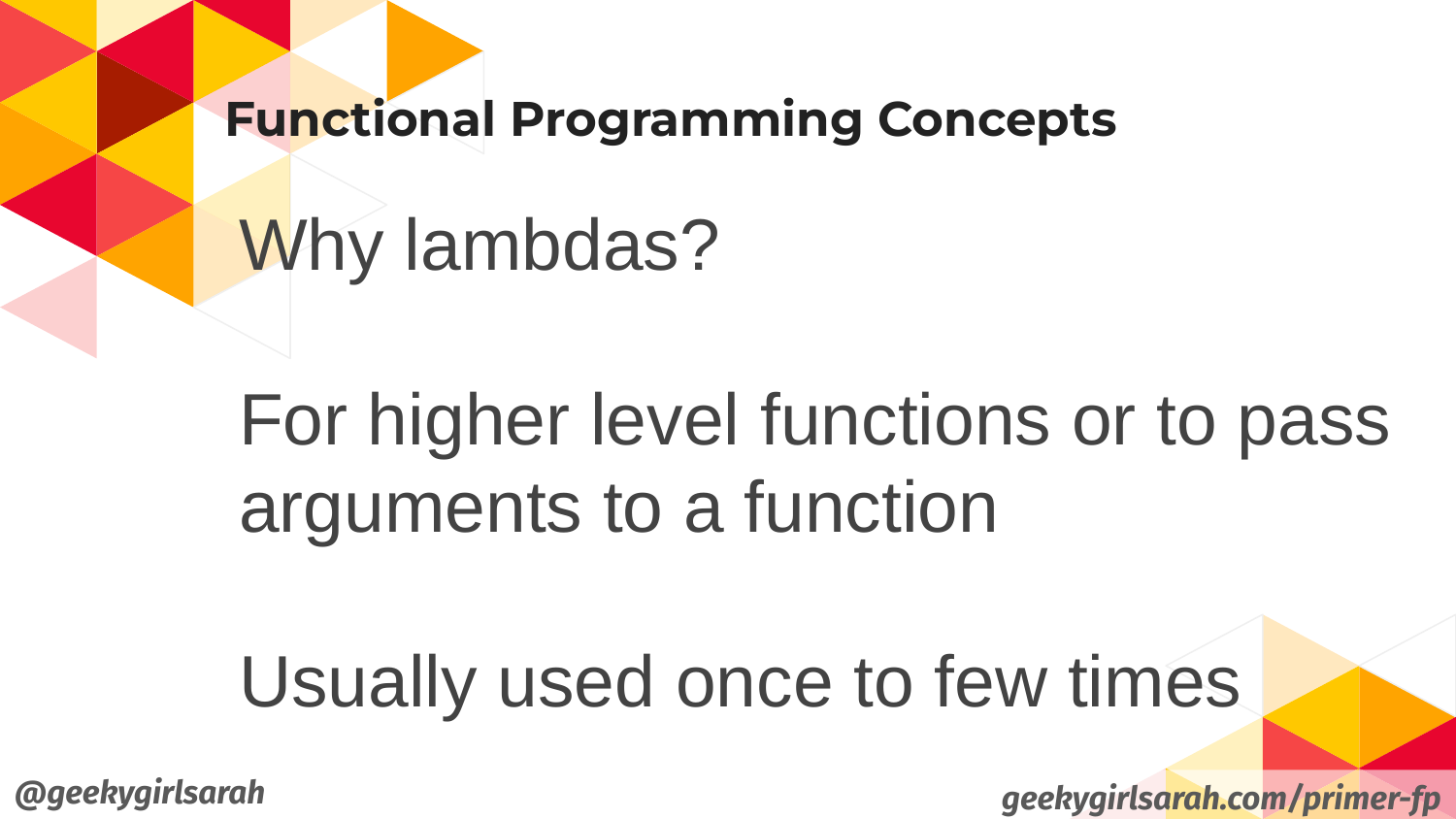

# Functional Programming Concepts
Why lambdas?

For higher level functions or to pass arguments to a function

Usually used once to few times